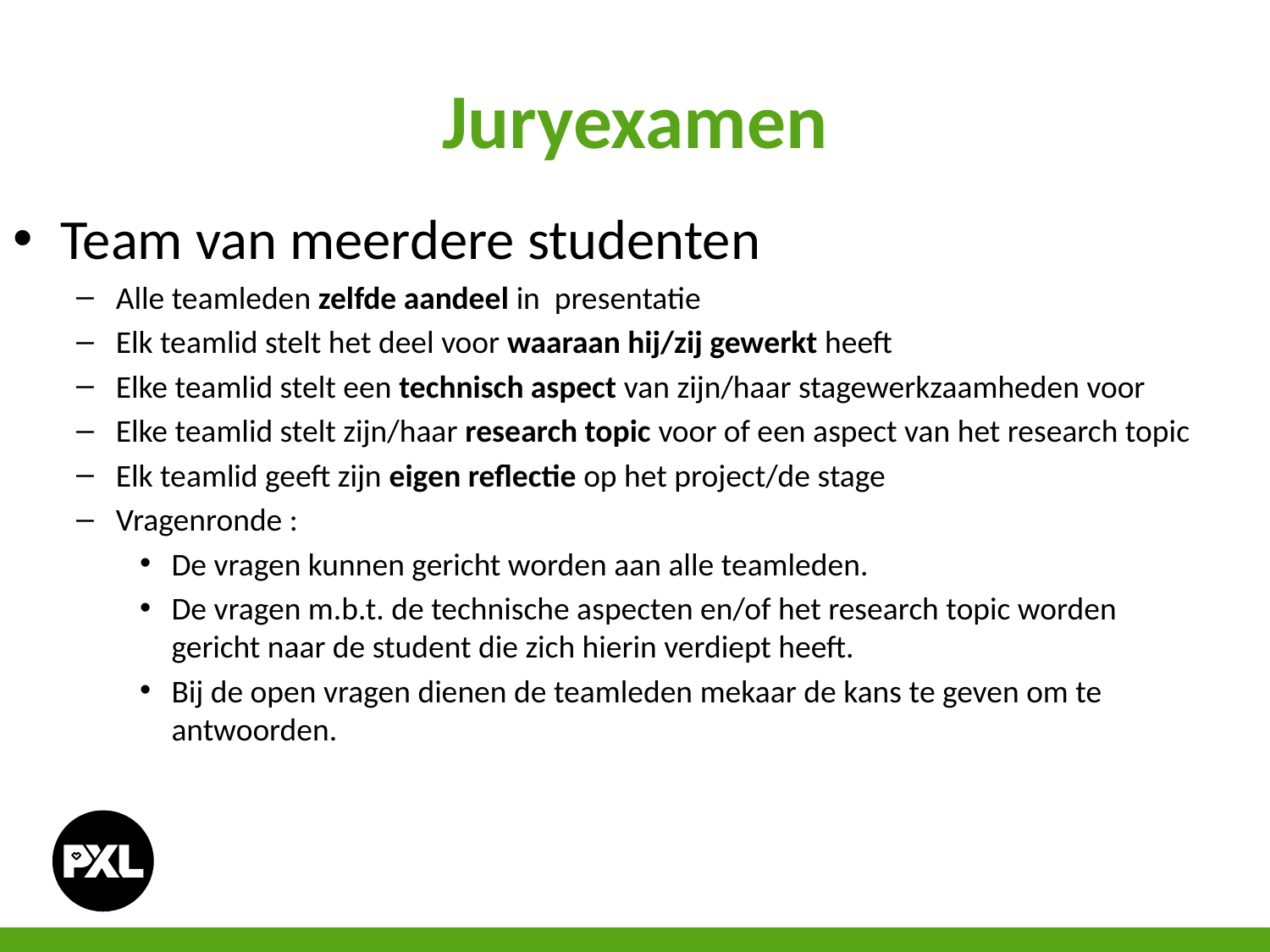

# Juryexamen
Team van meerdere studenten
Alle teamleden zelfde aandeel in  presentatie
Elk teamlid stelt het deel voor waaraan hij/zij gewerkt heeft
Elke teamlid stelt een technisch aspect van zijn/haar stagewerkzaamheden voor
Elke teamlid stelt zijn/haar research topic voor of een aspect van het research topic
Elk teamlid geeft zijn eigen reflectie op het project/de stage
Vragenronde :
De vragen kunnen gericht worden aan alle teamleden.
De vragen m.b.t. de technische aspecten en/of het research topic worden gericht naar de student die zich hierin verdiept heeft.
Bij de open vragen dienen de teamleden mekaar de kans te geven om te antwoorden.